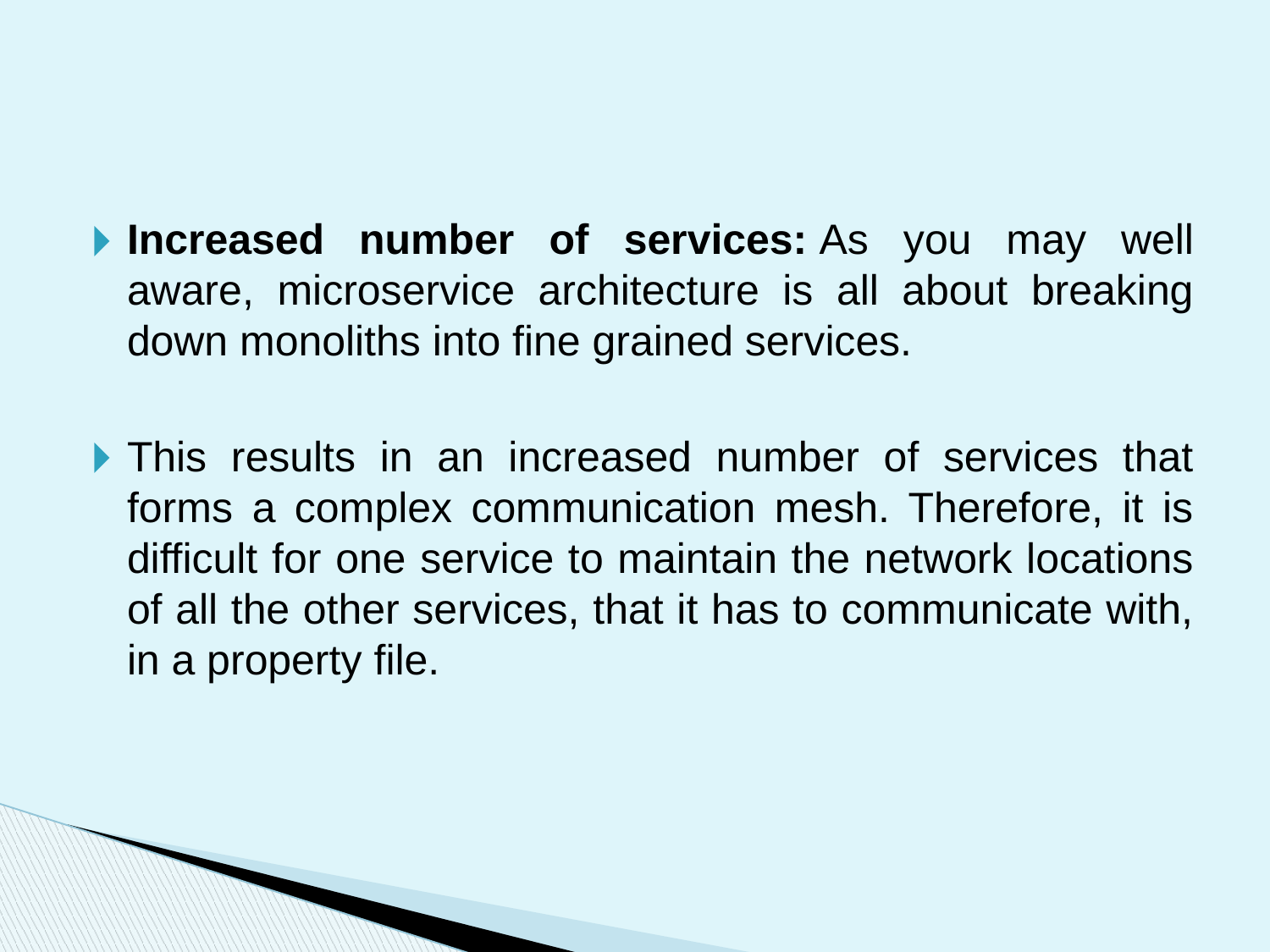

#
Increased number of services: As you may well aware, microservice architecture is all about breaking down monoliths into fine grained services.

This results in an increased number of services that forms a complex communication mesh. Therefore, it is difficult for one service to maintain the network locations of all the other services, that it has to communicate with, in a property file.